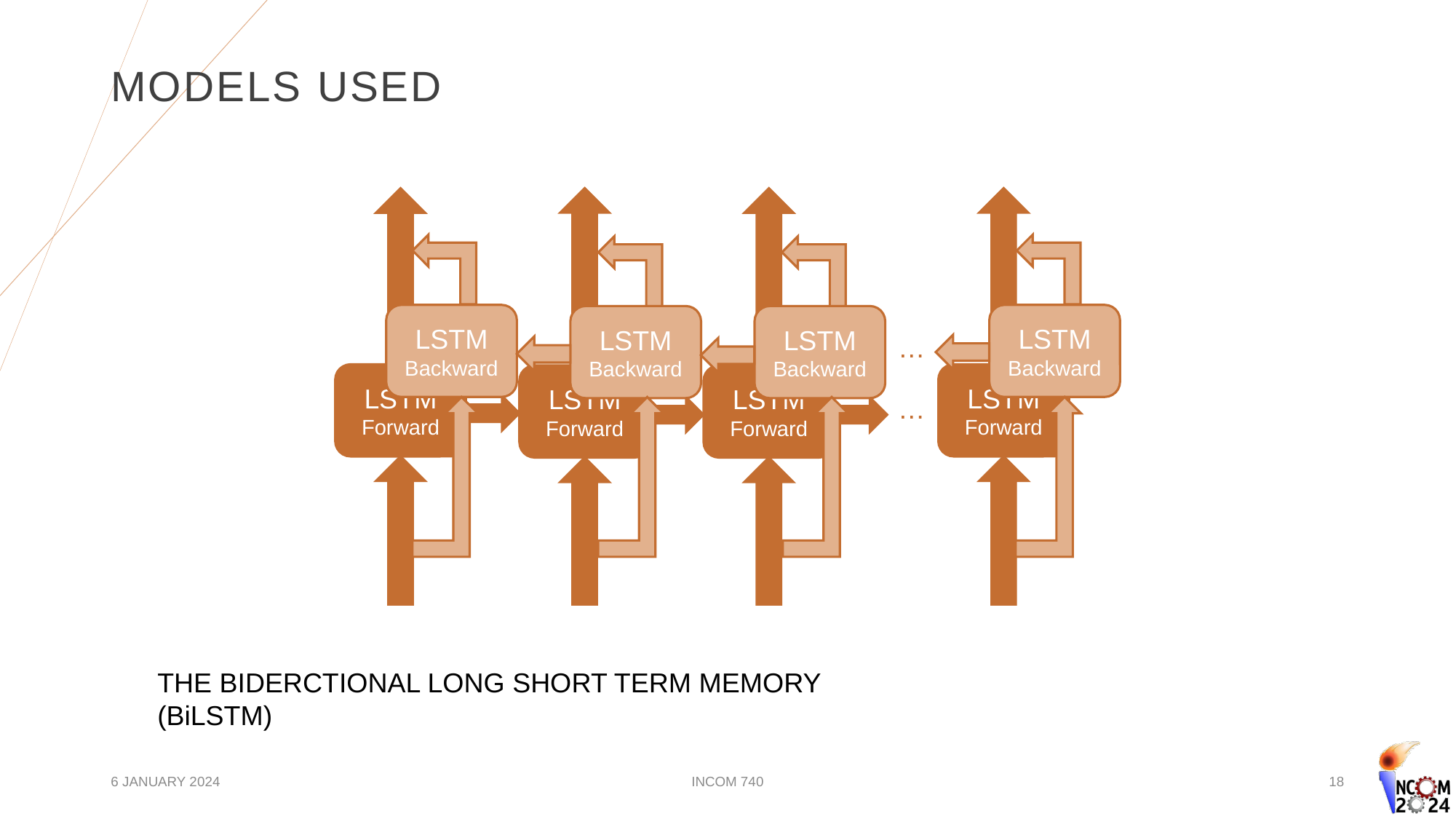

# MODELS USED

LSTM
Forward
LSTM
Forward
LSTM
Forward
LSTM
Forward
…

LSTM Backward
LSTM Backward
LSTM Backward
LSTM Backward
…

THE BIDERCTIONAL LONG SHORT TERM MEMORY (BiLSTM)
6 JANUARY 2024
INCOM 740
18